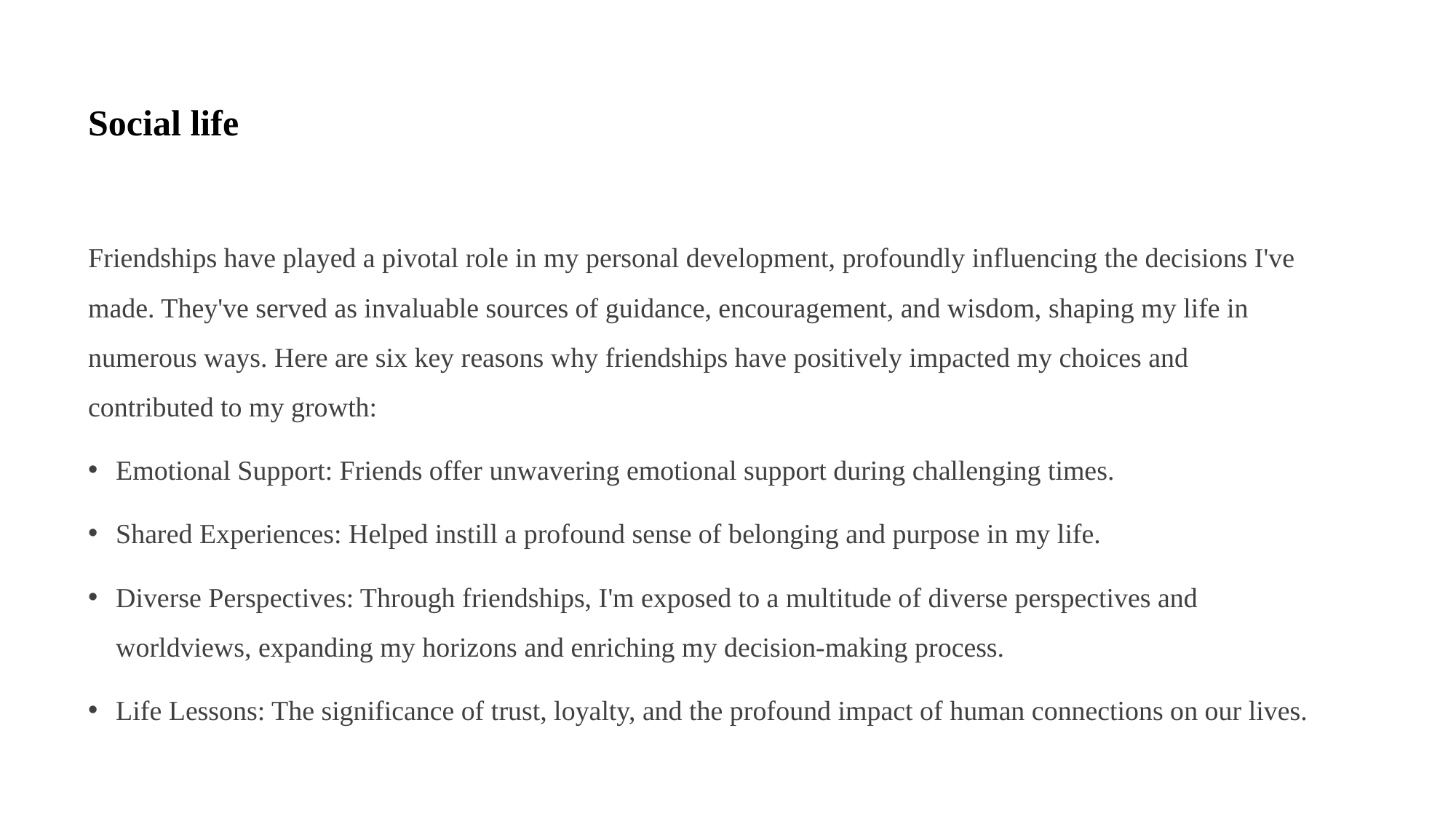

# Social life
Friendships have played a pivotal role in my personal development, profoundly influencing the decisions I've made. They've served as invaluable sources of guidance, encouragement, and wisdom, shaping my life in numerous ways. Here are six key reasons why friendships have positively impacted my choices and contributed to my growth:
Emotional Support: Friends offer unwavering emotional support during challenging times.
Shared Experiences: Helped instill a profound sense of belonging and purpose in my life.
Diverse Perspectives: Through friendships, I'm exposed to a multitude of diverse perspectives and worldviews, expanding my horizons and enriching my decision-making process.
Life Lessons: The significance of trust, loyalty, and the profound impact of human connections on our lives.